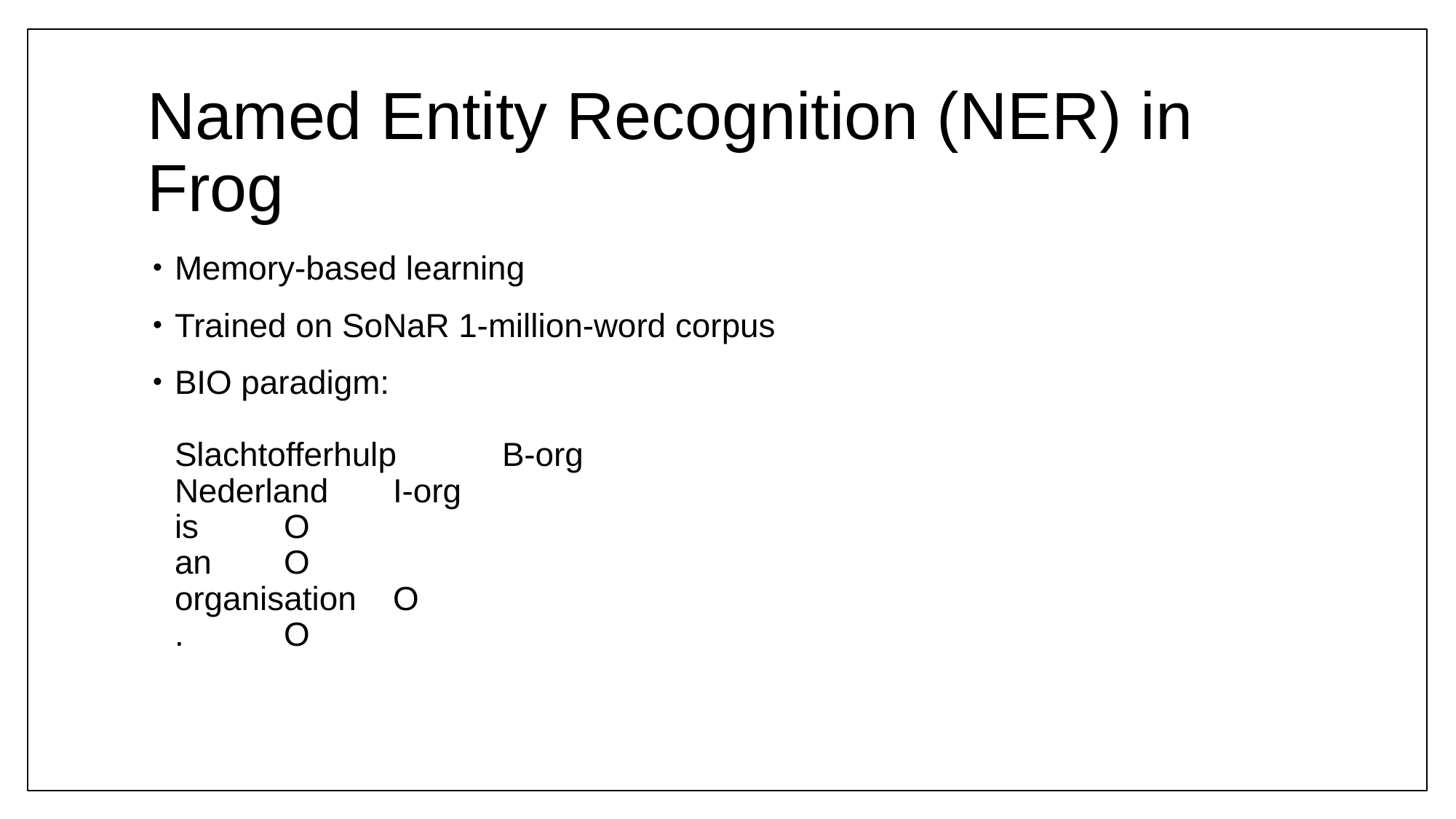

# Named Entity Recognition (NER) in Frog
Memory-based learning
Trained on SoNaR 1-million-word corpus
BIO paradigm:
Slachtofferhulp	B-org
Nederland	I-org
is	O
an	O
organisation	O
.	O